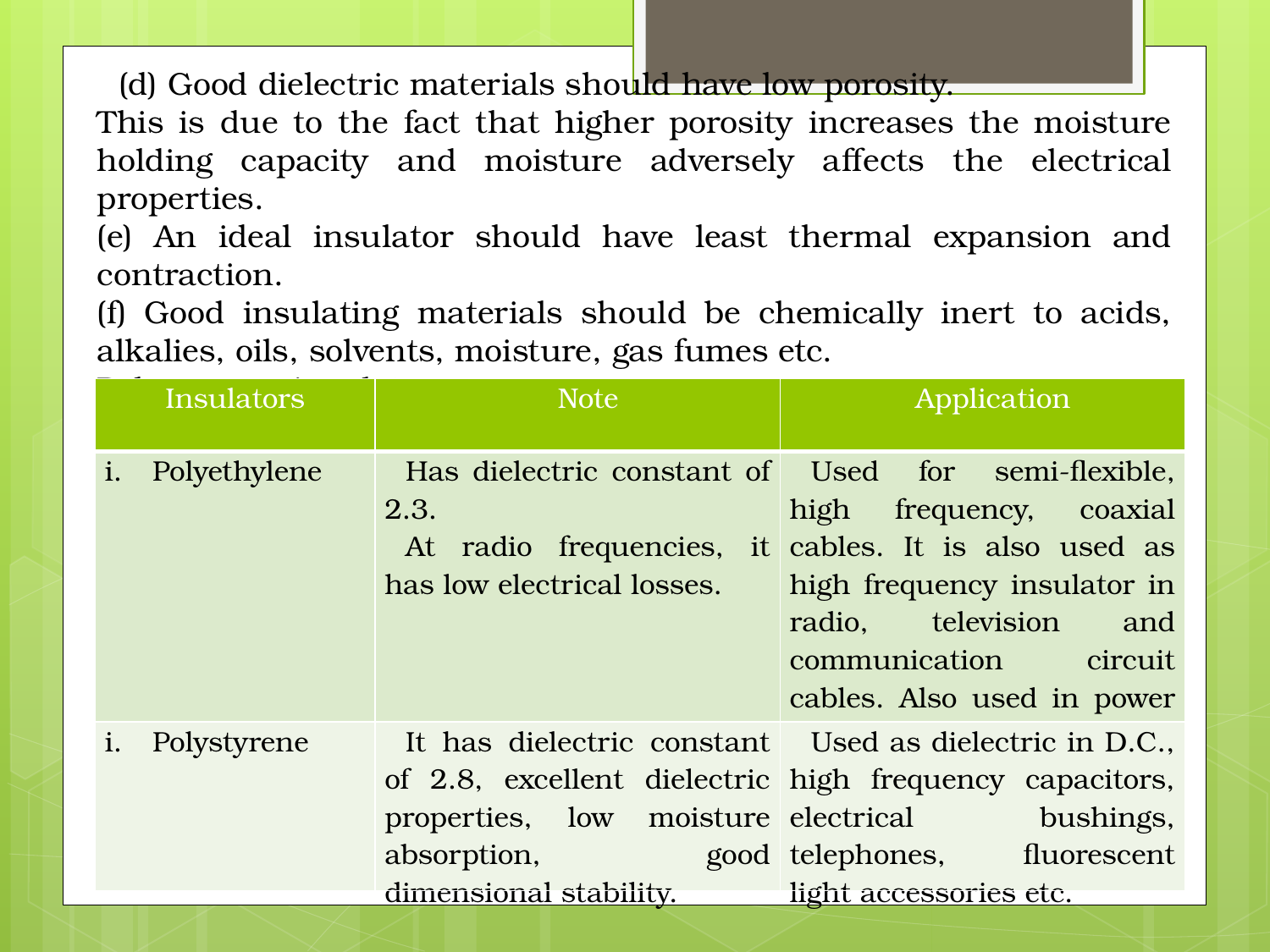

(d) Good dielectric materials should have low porosity.
This is due to the fact that higher porosity increases the moisture holding capacity and moisture adversely affects the electrical properties.
(e) An ideal insulator should have least thermal expansion and contraction.
(f) Good insulating materials should be chemically inert to acids, alkalies, oils, solvents, moisture, gas fumes etc.
Polymers as insulators

| Insulators | Note | Application |
| --- | --- | --- |
| Polyethylene | Has dielectric constant of 2.3. At radio frequencies, it has low electrical losses. | Used for semi-flexible, high frequency, coaxial cables. It is also used as high frequency insulator in radio, television and communication circuit cables. Also used in power and submarine cables. |
| Polystyrene | It has dielectric constant of 2.8, excellent dielectric properties, low moisture absorption, good dimensional stability. | Used as dielectric in D.C., high frequency capacitors, electrical bushings, telephones, fluorescent light accessories etc. |